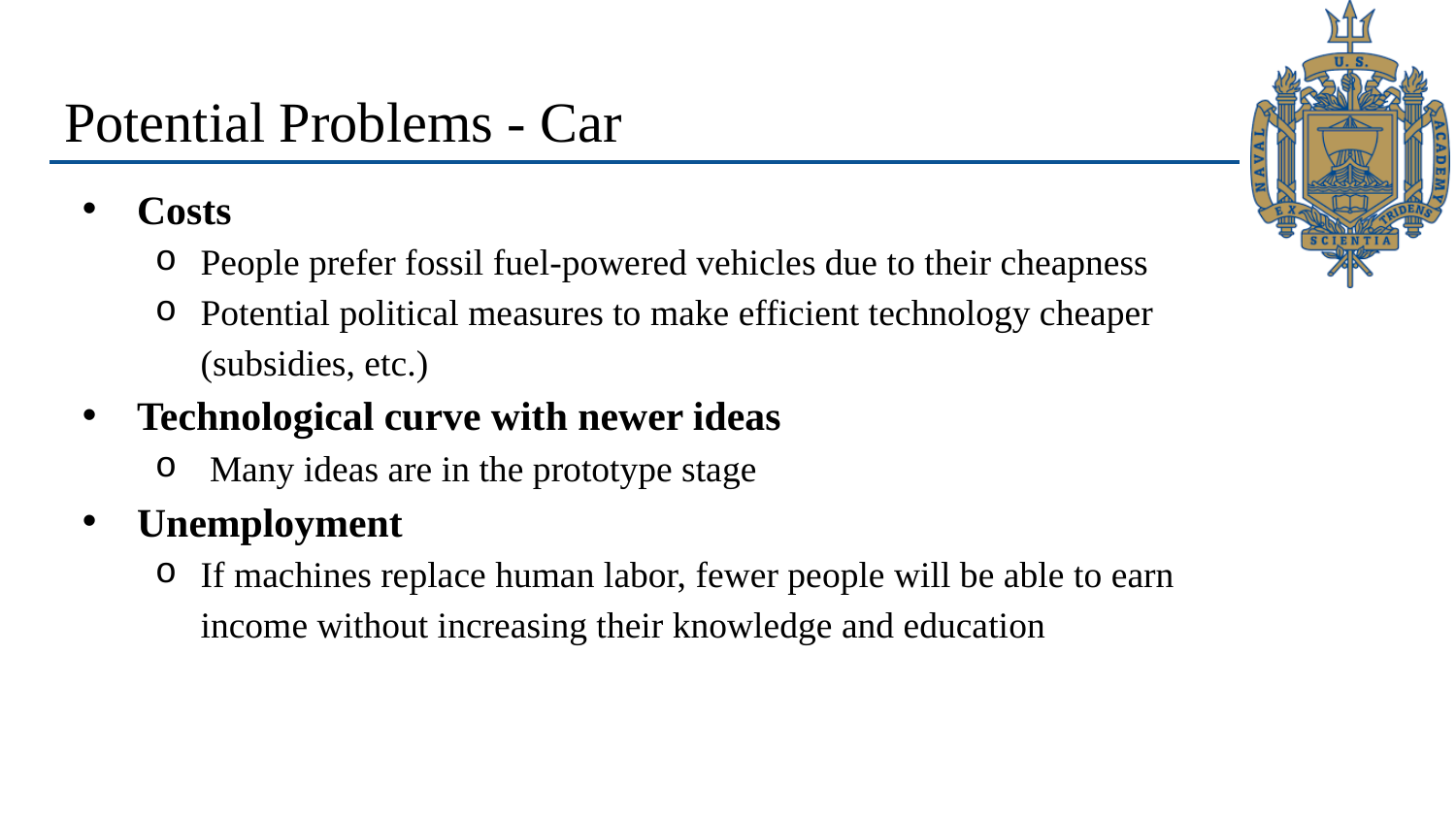

# Potential Problems - Car
Costs
People prefer fossil fuel-powered vehicles due to their cheapness
Potential political measures to make efficient technology cheaper (subsidies, etc.)
Technological curve with newer ideas
Many ideas are in the prototype stage
Unemployment
If machines replace human labor, fewer people will be able to earn income without increasing their knowledge and education